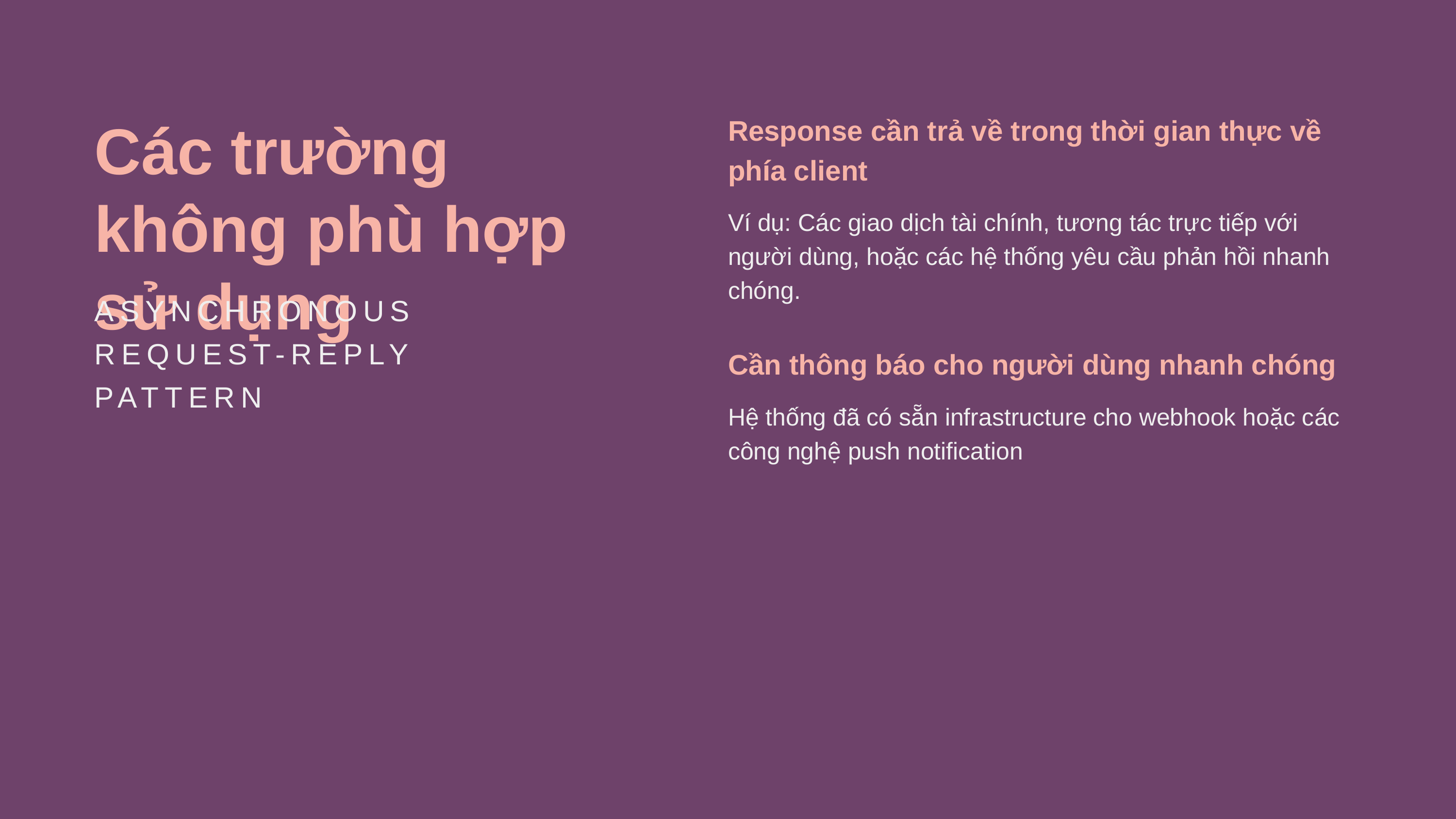

Response cần trả về trong thời gian thực về phía client
Ví dụ: Các giao dịch tài chính, tương tác trực tiếp với người dùng, hoặc các hệ thống yêu cầu phản hồi nhanh chóng.
Các trường không phù hợp sử dụng
ASYNCHRONOUS REQUEST-REPLY PATTERN
Cần thông báo cho người dùng nhanh chóng
Hệ thống đã có sẵn infrastructure cho webhook hoặc các công nghệ push notification